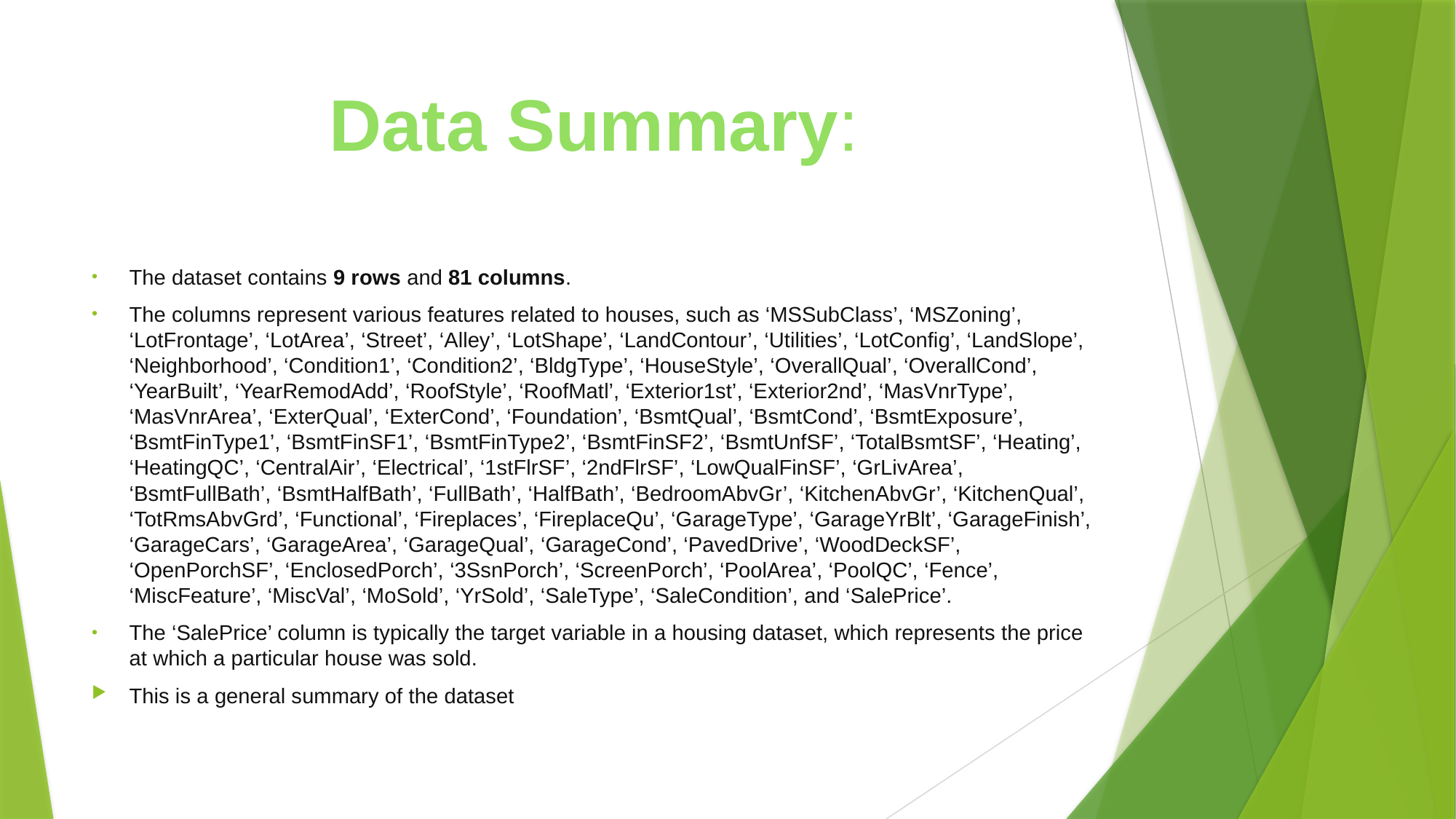

# Data Summary:
The dataset contains 9 rows and 81 columns.
The columns represent various features related to houses, such as ‘MSSubClass’, ‘MSZoning’, ‘LotFrontage’, ‘LotArea’, ‘Street’, ‘Alley’, ‘LotShape’, ‘LandContour’, ‘Utilities’, ‘LotConfig’, ‘LandSlope’, ‘Neighborhood’, ‘Condition1’, ‘Condition2’, ‘BldgType’, ‘HouseStyle’, ‘OverallQual’, ‘OverallCond’, ‘YearBuilt’, ‘YearRemodAdd’, ‘RoofStyle’, ‘RoofMatl’, ‘Exterior1st’, ‘Exterior2nd’, ‘MasVnrType’, ‘MasVnrArea’, ‘ExterQual’, ‘ExterCond’, ‘Foundation’, ‘BsmtQual’, ‘BsmtCond’, ‘BsmtExposure’, ‘BsmtFinType1’, ‘BsmtFinSF1’, ‘BsmtFinType2’, ‘BsmtFinSF2’, ‘BsmtUnfSF’, ‘TotalBsmtSF’, ‘Heating’, ‘HeatingQC’, ‘CentralAir’, ‘Electrical’, ‘1stFlrSF’, ‘2ndFlrSF’, ‘LowQualFinSF’, ‘GrLivArea’, ‘BsmtFullBath’, ‘BsmtHalfBath’, ‘FullBath’, ‘HalfBath’, ‘BedroomAbvGr’, ‘KitchenAbvGr’, ‘KitchenQual’, ‘TotRmsAbvGrd’, ‘Functional’, ‘Fireplaces’, ‘FireplaceQu’, ‘GarageType’, ‘GarageYrBlt’, ‘GarageFinish’, ‘GarageCars’, ‘GarageArea’, ‘GarageQual’, ‘GarageCond’, ‘PavedDrive’, ‘WoodDeckSF’, ‘OpenPorchSF’, ‘EnclosedPorch’, ‘3SsnPorch’, ‘ScreenPorch’, ‘PoolArea’, ‘PoolQC’, ‘Fence’, ‘MiscFeature’, ‘MiscVal’, ‘MoSold’, ‘YrSold’, ‘SaleType’, ‘SaleCondition’, and ‘SalePrice’.
The ‘SalePrice’ column is typically the target variable in a housing dataset, which represents the price at which a particular house was sold.
This is a general summary of the dataset